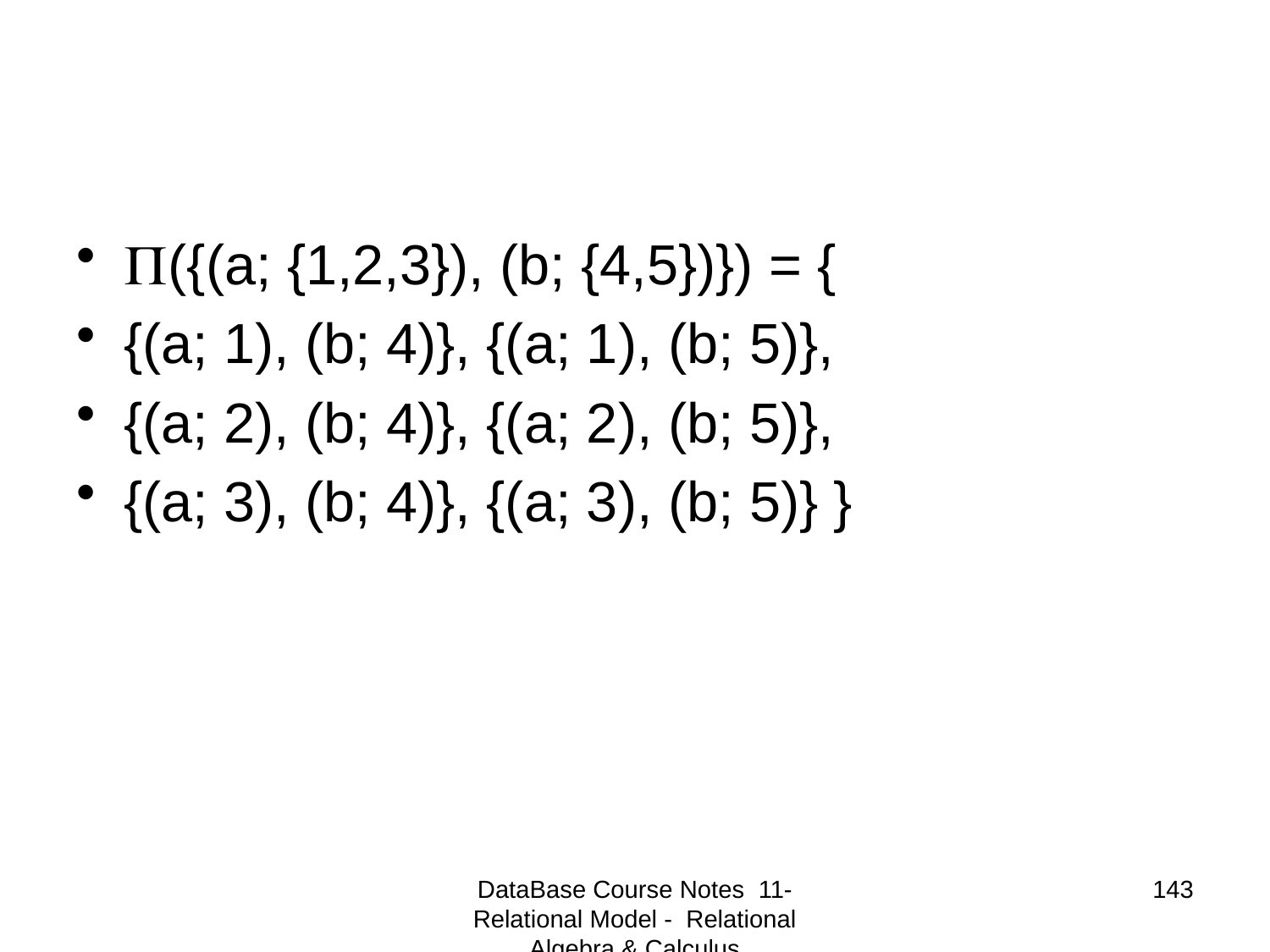

#
Π({(a; {1,2,3}), (b; {4,5})}) = {
{(a; 1), (b; 4)}, {(a; 1), (b; 5)},
{(a; 2), (b; 4)}, {(a; 2), (b; 5)},
{(a; 3), (b; 4)}, {(a; 3), (b; 5)} }
DataBase Course Notes  11- Relational Model -  Relational Algebra & Calculus
143